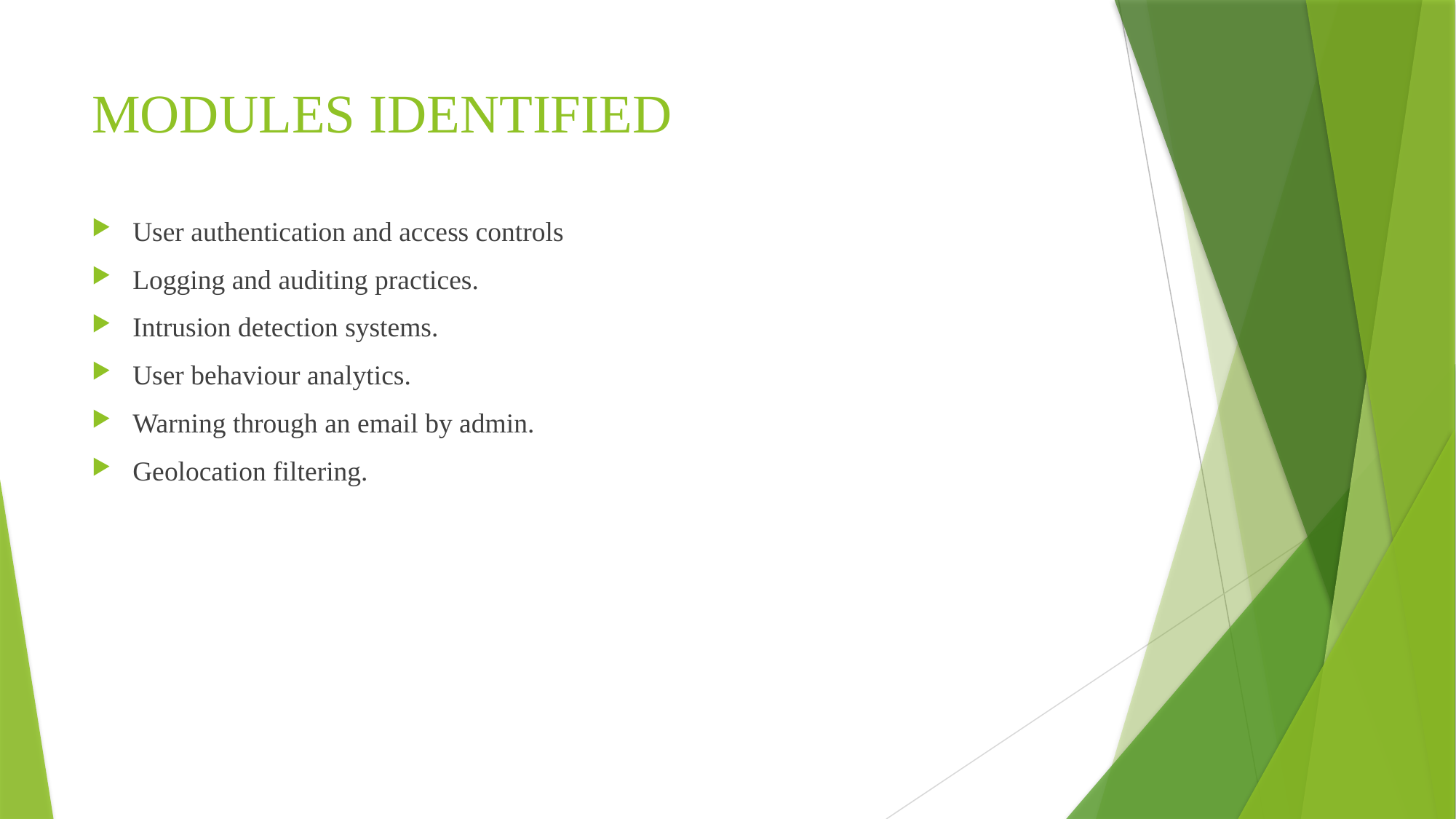

# MODULES IDENTIFIED
User authentication and access controls
Logging and auditing practices.
Intrusion detection systems.
User behaviour analytics.
Warning through an email by admin.
Geolocation filtering.